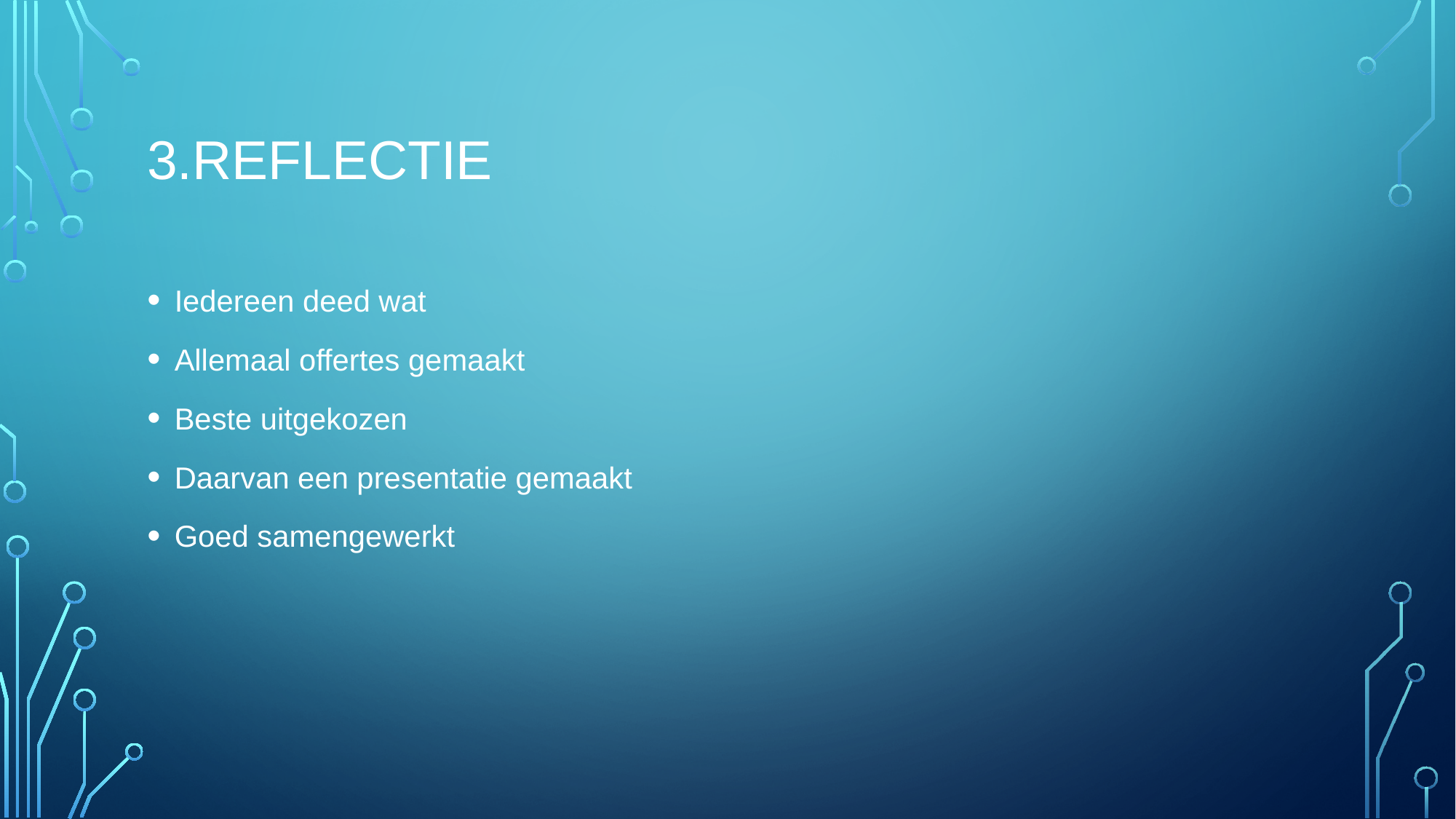

# 3.Reflectie
Iedereen deed wat
Allemaal offertes gemaakt
Beste uitgekozen
Daarvan een presentatie gemaakt
Goed samengewerkt